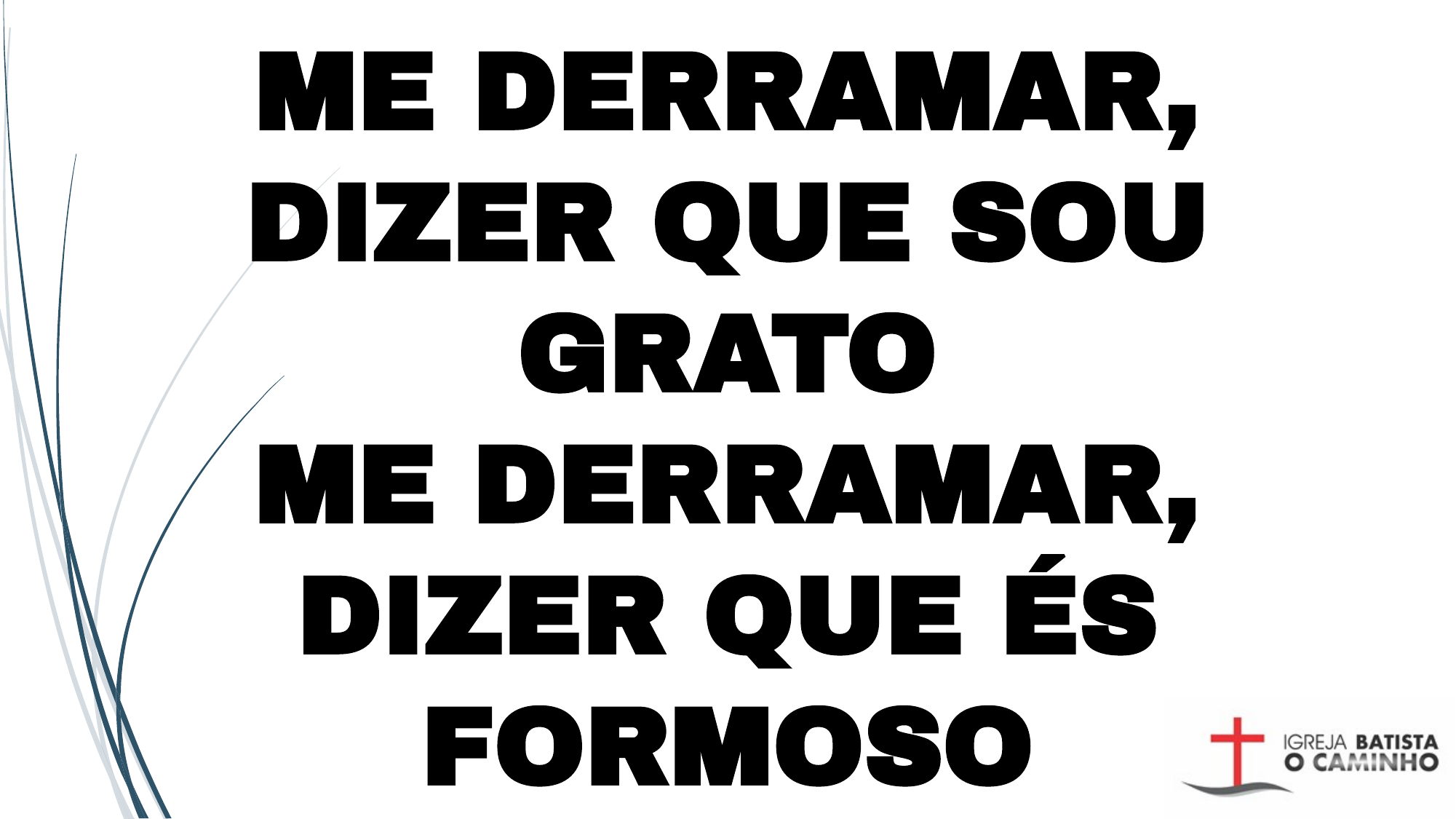

# ME DERRAMAR, DIZER QUE SOU GRATO ME DERRAMAR, DIZER QUE ÉS FORMOSO